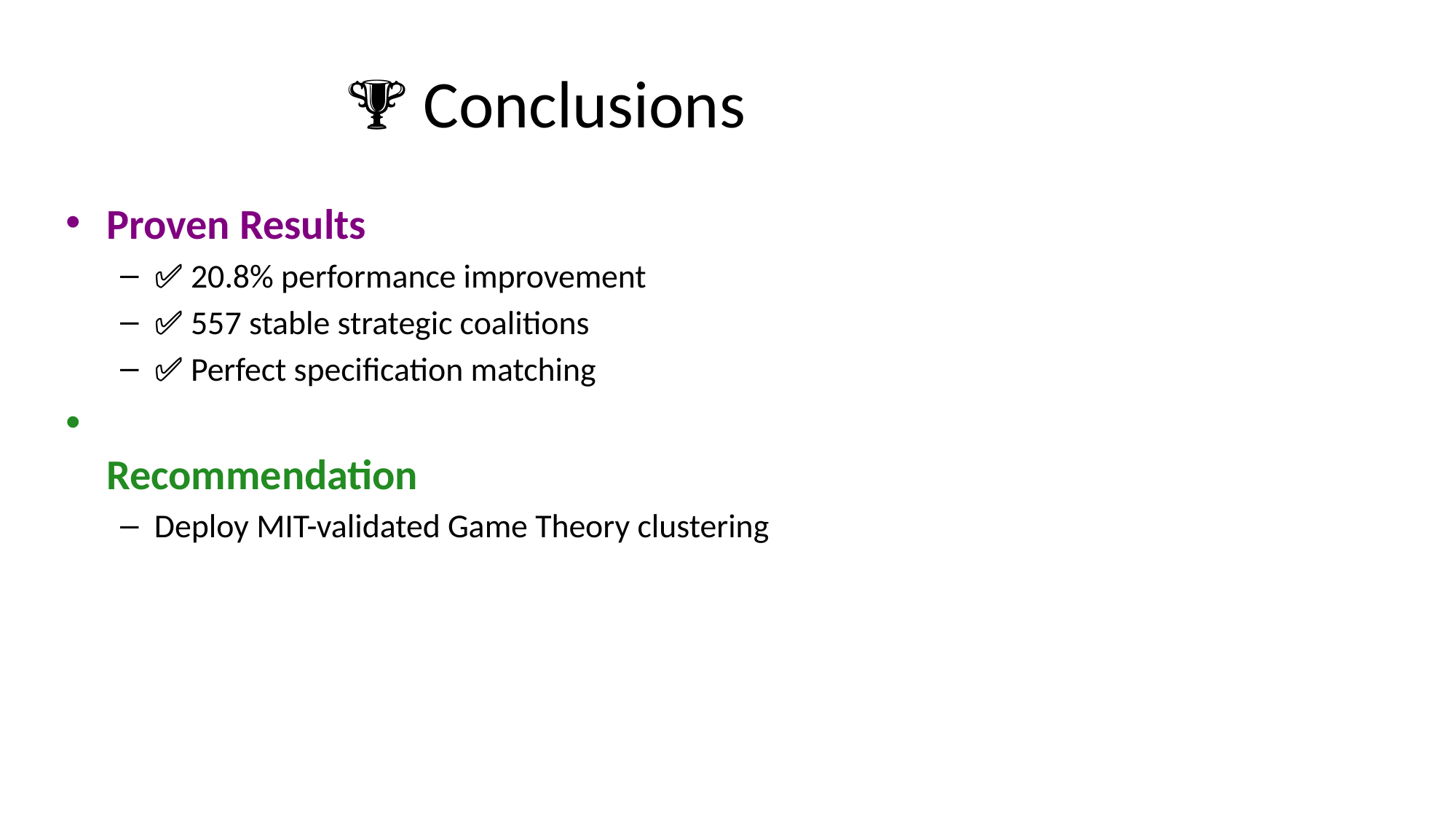

# 🏆 Conclusions
Proven Results
✅ 20.8% performance improvement
✅ 557 stable strategic coalitions
✅ Perfect specification matching
Recommendation
Deploy MIT-validated Game Theory clustering